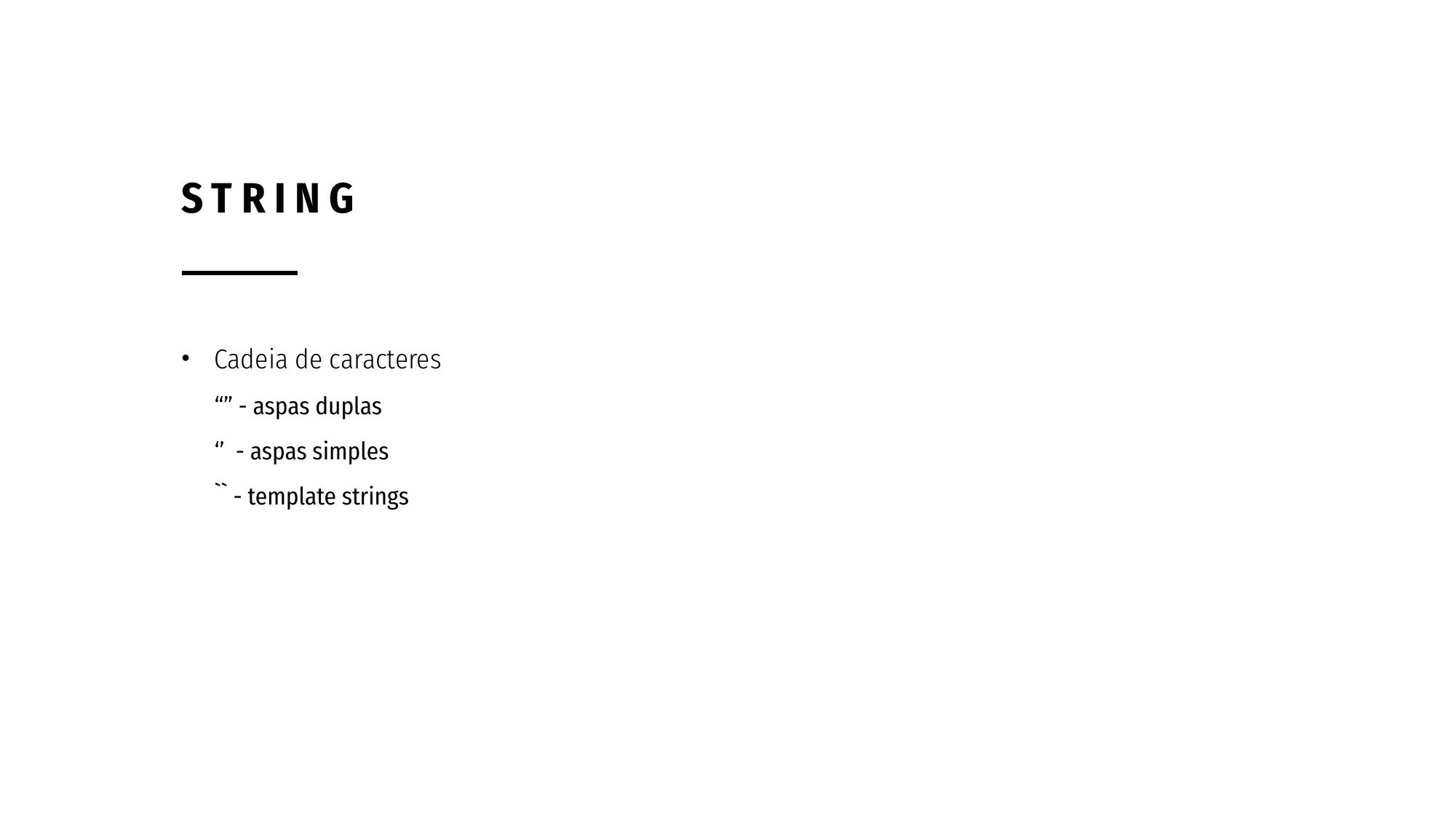

# String
Cadeia de caracteres
“” - aspas duplas
‘’  - aspas simples
`` - template strings